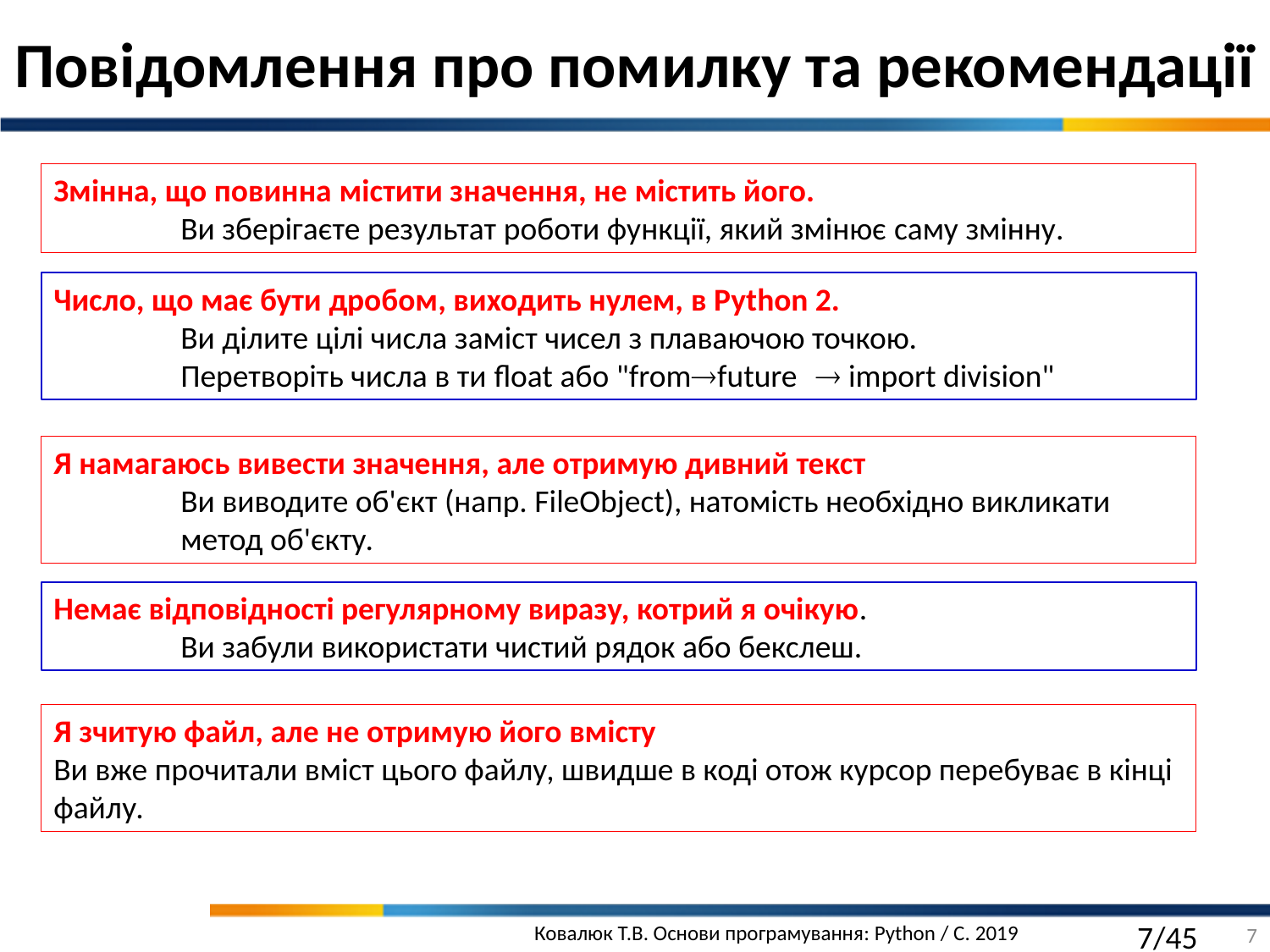

Повідомлення про помилку та рекомендації
Змінна, що повинна містити значення, не містить його.
	Ви зберігаєте результат роботи функції, який змінює саму змінну.
Число, що має бути дробом, виходить нулем, в Python 2.
	Ви ділите цілі числа заміст чисел з плаваючою точкою.
	Перетворіть числа в ти float або "from→future	→ import division"
Я намагаюсь вивести значення, але отримую дивний текст
	Ви виводите об'єкт (напр. FileObject), натомість необхідно викликати
	метод об'єкту.
Немає відповідності регулярному виразу, котрий я очікую.
	Ви забули використати чистий рядок або бекслеш.
Я зчитую файл, але не отримую його вмісту
Ви вже прочитали вміст цього файлу, швидше в коді отож курсор перебуває в кінці файлу.
7